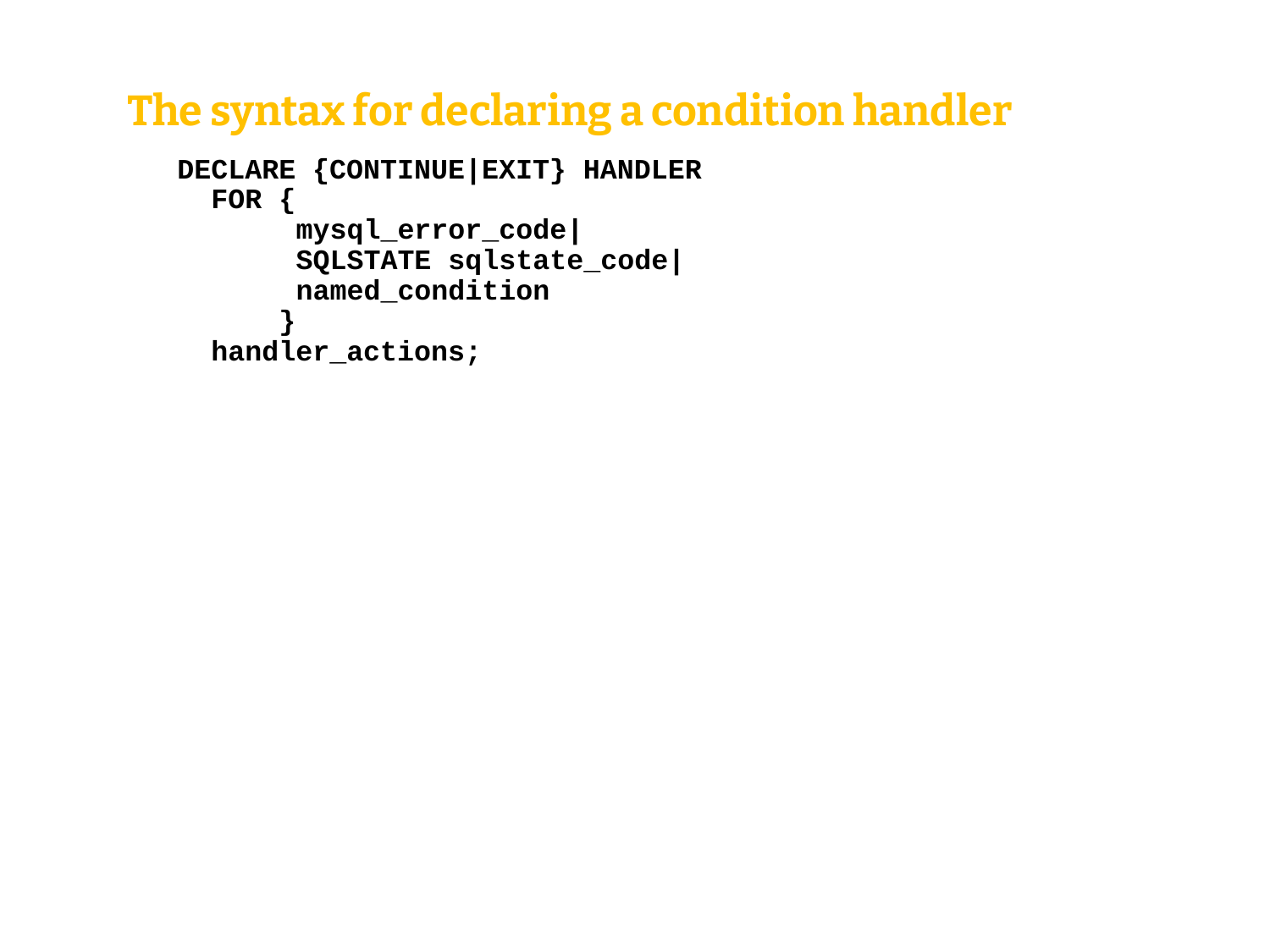

# The syntax for declaring a condition handler
DECLARE {CONTINUE|EXIT} HANDLER
  FOR {
       mysql_error_code|
       SQLSTATE sqlstate_code|
       named_condition
      }
  handler_actions;